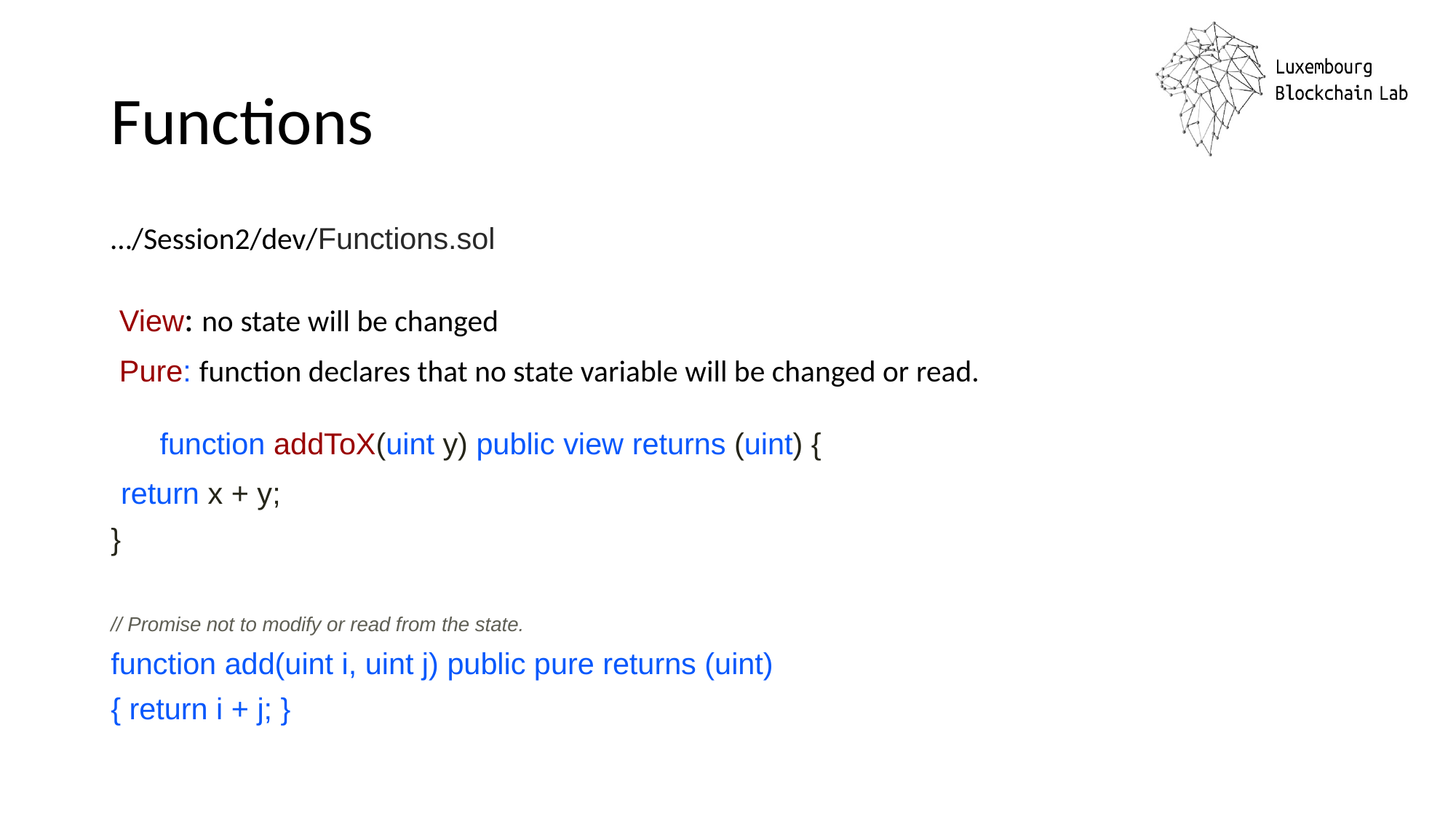

# Functions
…/Session2/dev/Functions.sol
 View: no state will be changed
 Pure: function declares that no state variable will be changed or read.
function addToX(uint y) public view returns (uint) {
 return x + y;
}

// Promise not to modify or read from the state.
function add(uint i, uint j) public pure returns (uint)
{ return i + j; }